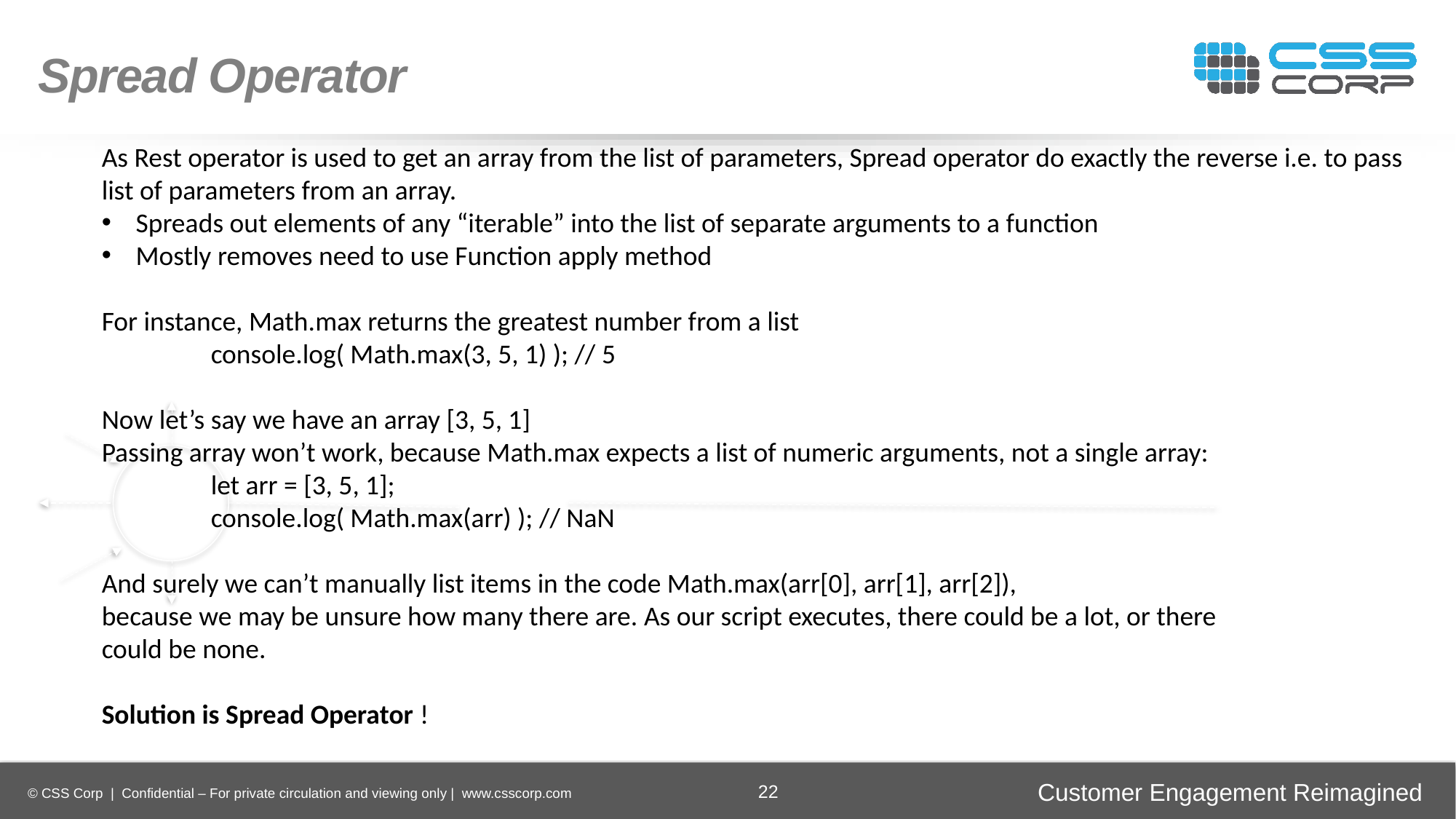

Spread Operator
As Rest operator is used to get an array from the list of parameters, Spread operator do exactly the reverse i.e. to pass list of parameters from an array.
Spreads out elements of any “iterable” into the list of separate arguments to a function
Mostly removes need to use Function apply method

For instance, Math.max returns the greatest number from a list
	console.log( Math.max(3, 5, 1) ); // 5

Now let’s say we have an array [3, 5, 1]
Passing array won’t work, because Math.max expects a list of numeric arguments, not a single array:
	let arr = [3, 5, 1];
	console.log( Math.max(arr) ); // NaN

And surely we can’t manually list items in the code Math.max(arr[0], arr[1], arr[2]),
because we may be unsure how many there are. As our script executes, there could be a lot, or there
could be none.

Solution is Spread Operator !
Enhancing
Operational Efficiency

Faster Time-to-Market

Digital
Transformation

Securing Brand and Customer Trust

22